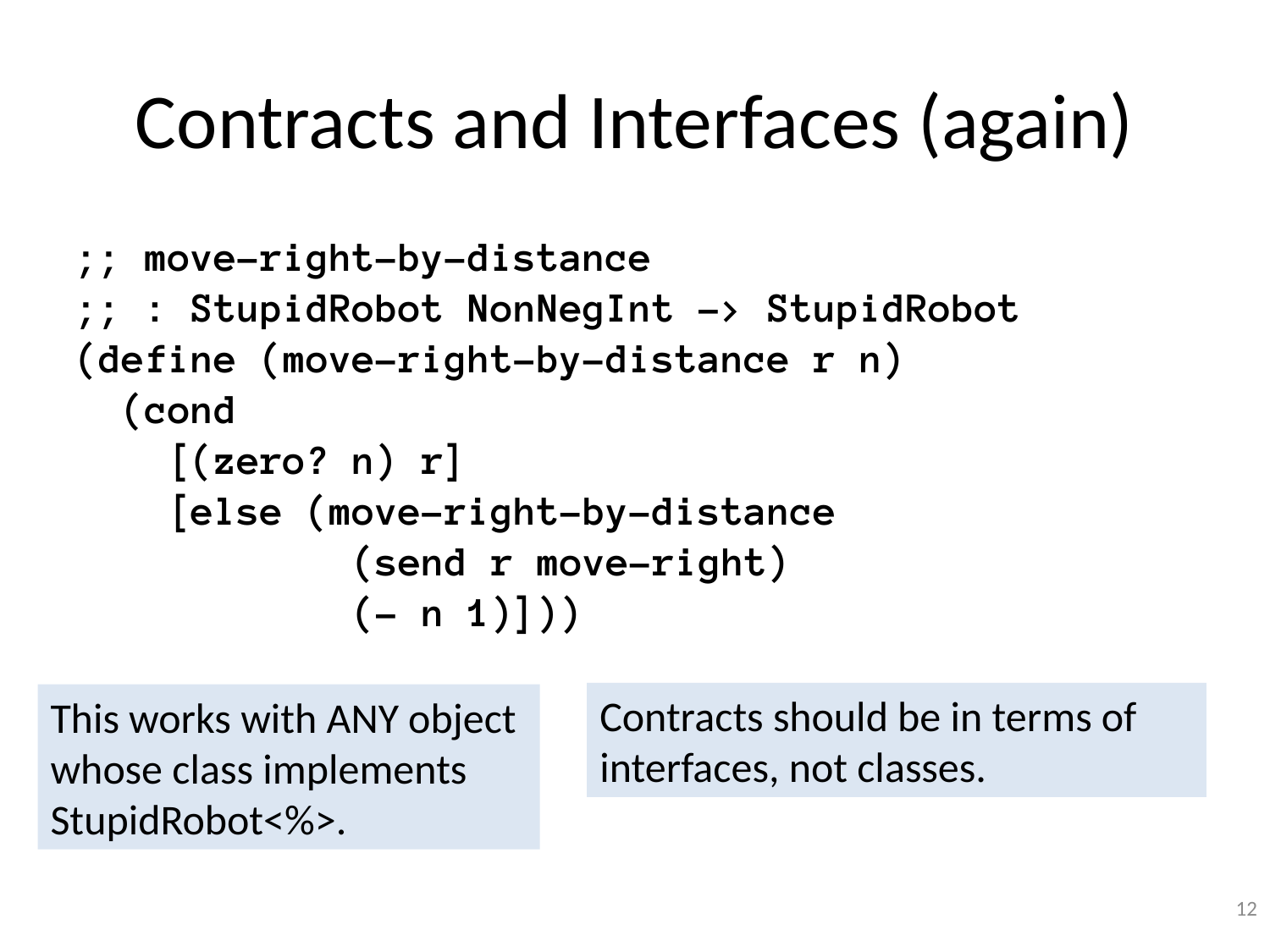

# Contracts and Interfaces (again)
;; move-right-by-distance
;; : StupidRobot NonNegInt -> StupidRobot
(define (move-right-by-distance r n)
  (cond
    [(zero? n) r]
    [else (move-right-by-distance
            (send r move-right)
            (- n 1)]))
Contracts should be in terms of interfaces, not classes.
This works with ANY object whose class implements StupidRobot<%>.
12